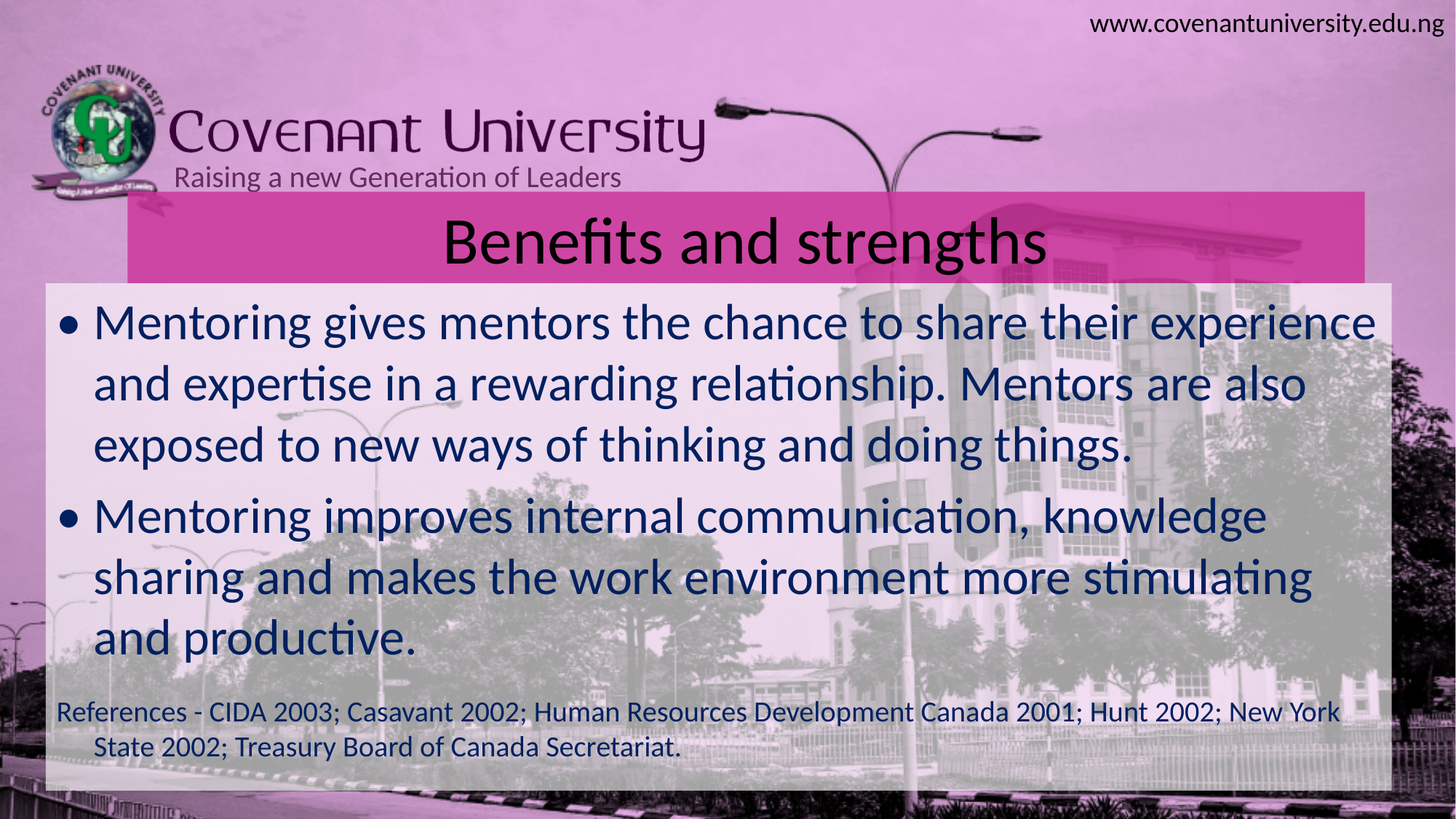

# Benefits and strengths
• Mentoring gives mentors the chance to share their experience and expertise in a rewarding relationship. Mentors are also exposed to new ways of thinking and doing things.
• Mentoring improves internal communication, knowledge sharing and makes the work environment more stimulating and productive.

References - CIDA 2003; Casavant 2002; Human Resources Development Canada 2001; Hunt 2002; New York State 2002; Treasury Board of Canada Secretariat.